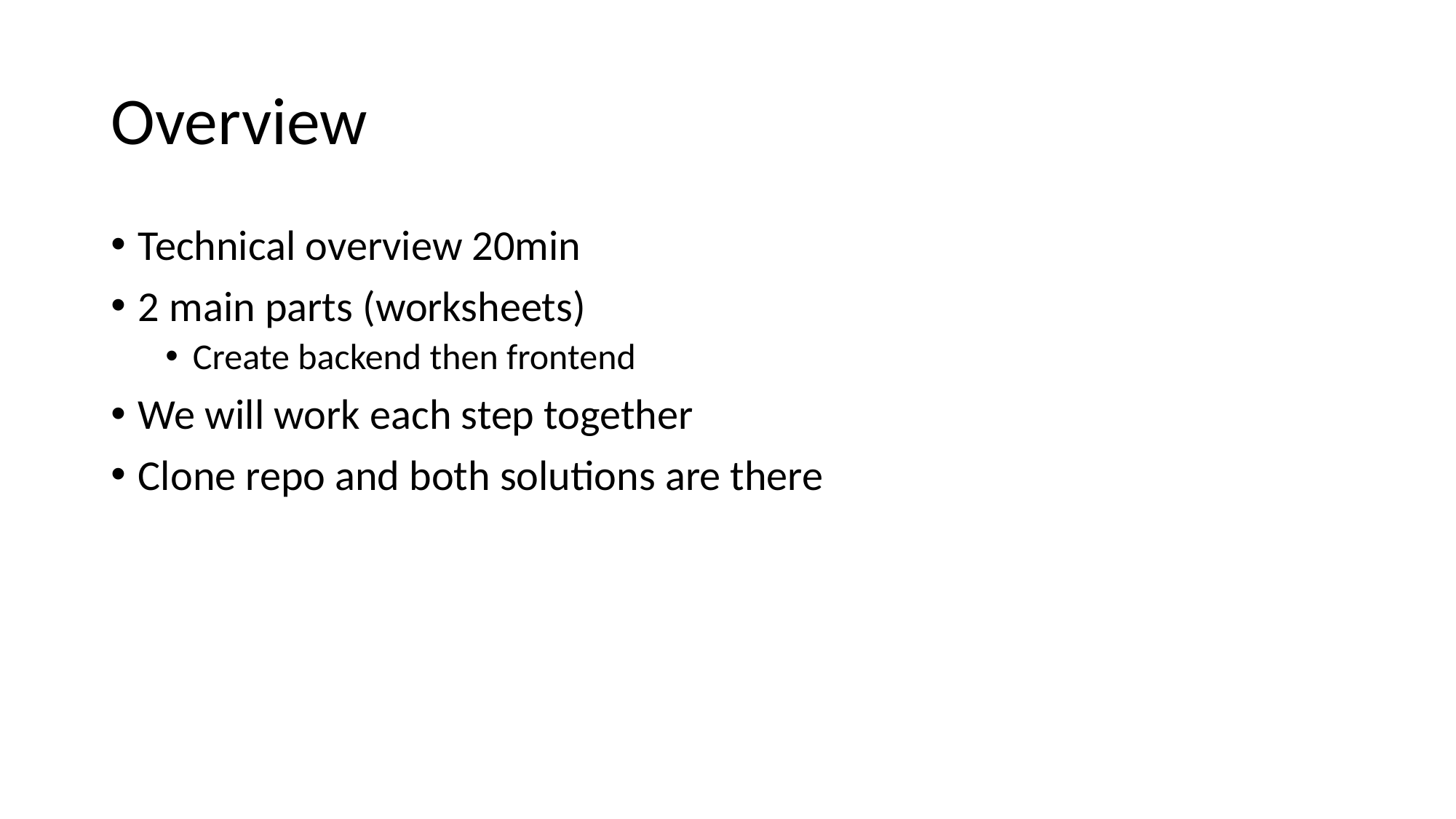

# Overview
Technical overview 20min
2 main parts (worksheets)
Create backend then frontend
We will work each step together
Clone repo and both solutions are there